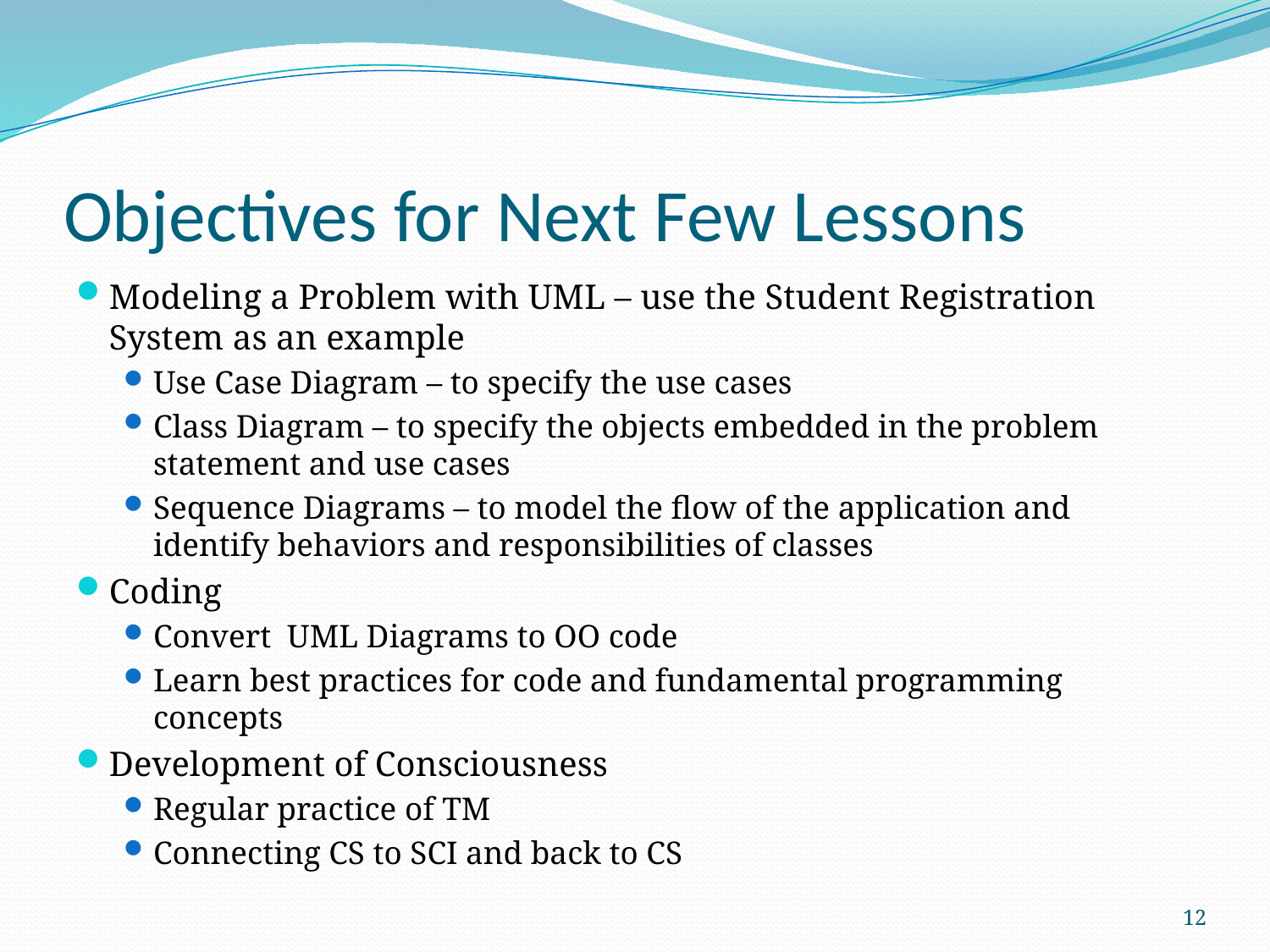

# Objectives for Next Few Lessons
Modeling a Problem with UML – use the Student Registration System as an example
Use Case Diagram – to specify the use cases
Class Diagram – to specify the objects embedded in the problem statement and use cases
Sequence Diagrams – to model the flow of the application and identify behaviors and responsibilities of classes
Coding
Convert  UML Diagrams to OO code
Learn best practices for code and fundamental programming concepts
Development of Consciousness
Regular practice of TM
Connecting CS to SCI and back to CS
12